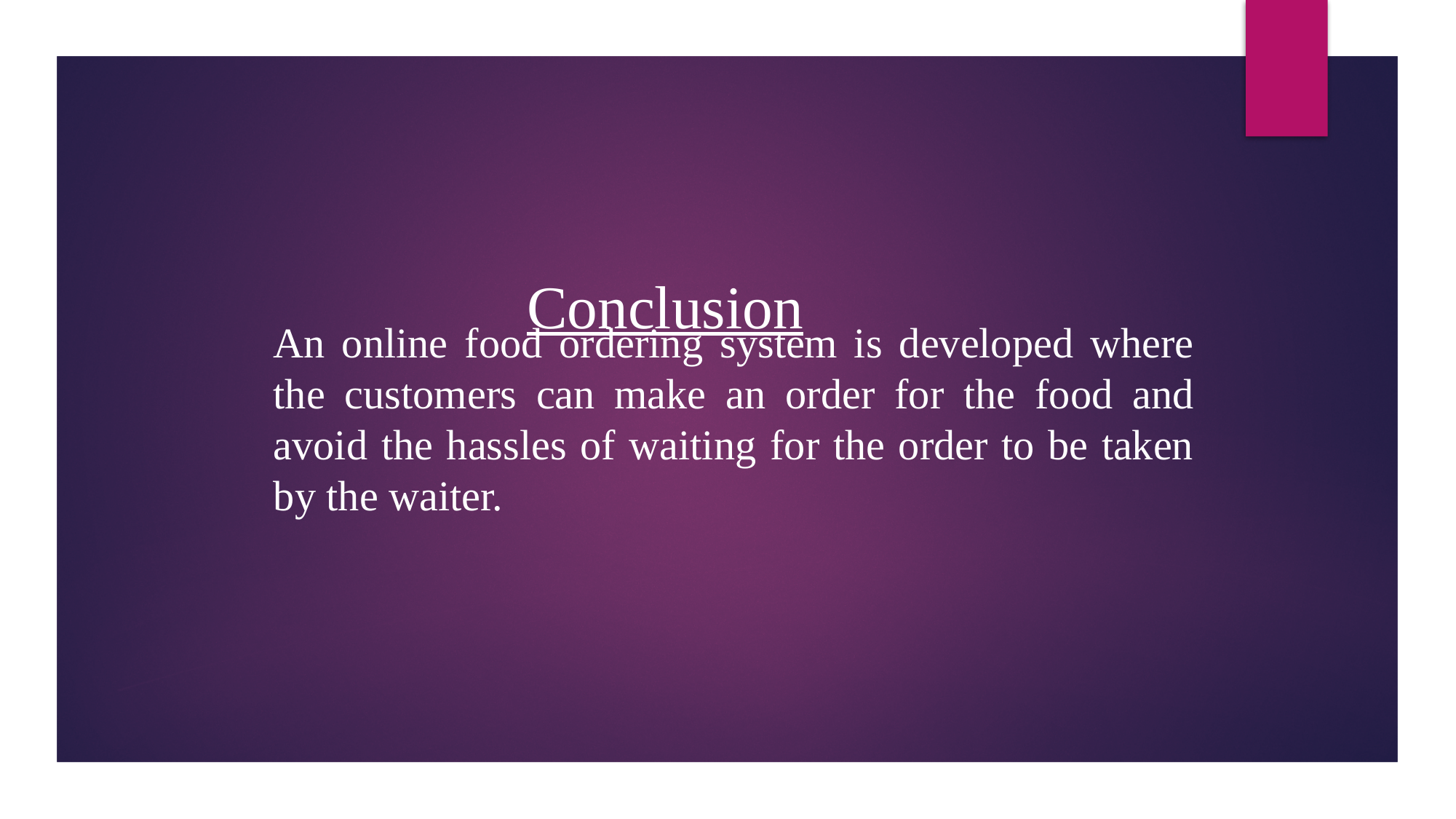

# Conclusion
An online food ordering system is developed where the customers can make an order for the food and avoid the hassles of waiting for the order to be taken by the waiter.